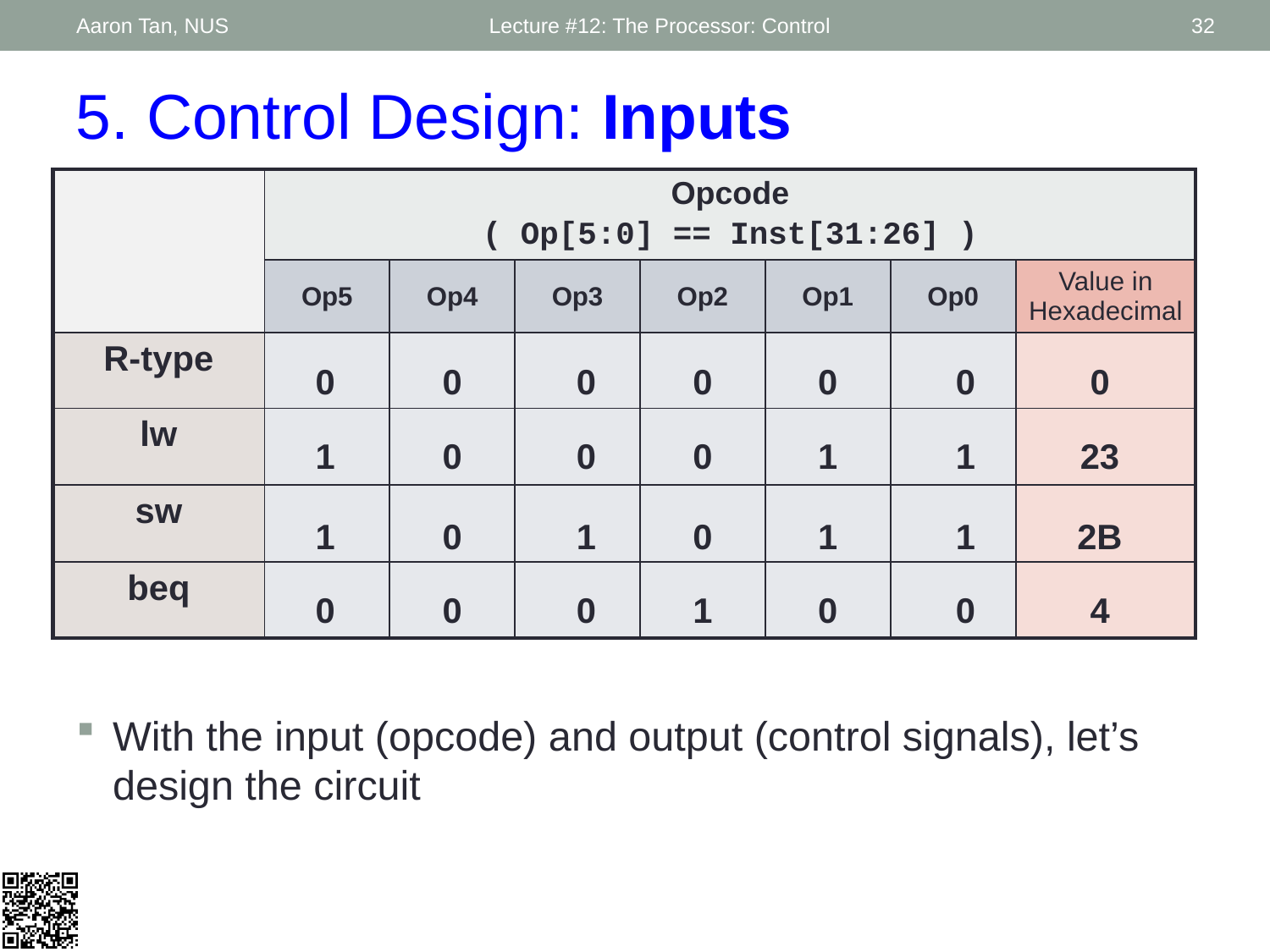

Aaron Tan, NUS
Lecture #12: The Processor: Control
32
5. Control Design: Inputs
|  | Opcode ( Op[5:0] == Inst[31:26] ) |  |  |  |  |  |  |
| --- | --- | --- | --- | --- | --- | --- | --- |
|  | Op5 | Op4 | Op3 | Op2 | Op1 | Op0 | Value in Hexadecimal |
| R-type |  |  |  |  |  |  |  |
| lw |  |  |  |  |  |  |  |
| sw |  |  |  |  |  |  |  |
| beq |  |  |  |  |  |  |  |
0
0
0
0
0
0
0
1
0
0
0
1
1
23
1
0
1
0
1
1
2B
0
0
0
1
0
0
4
With the input (opcode) and output (control signals), let’s design the circuit